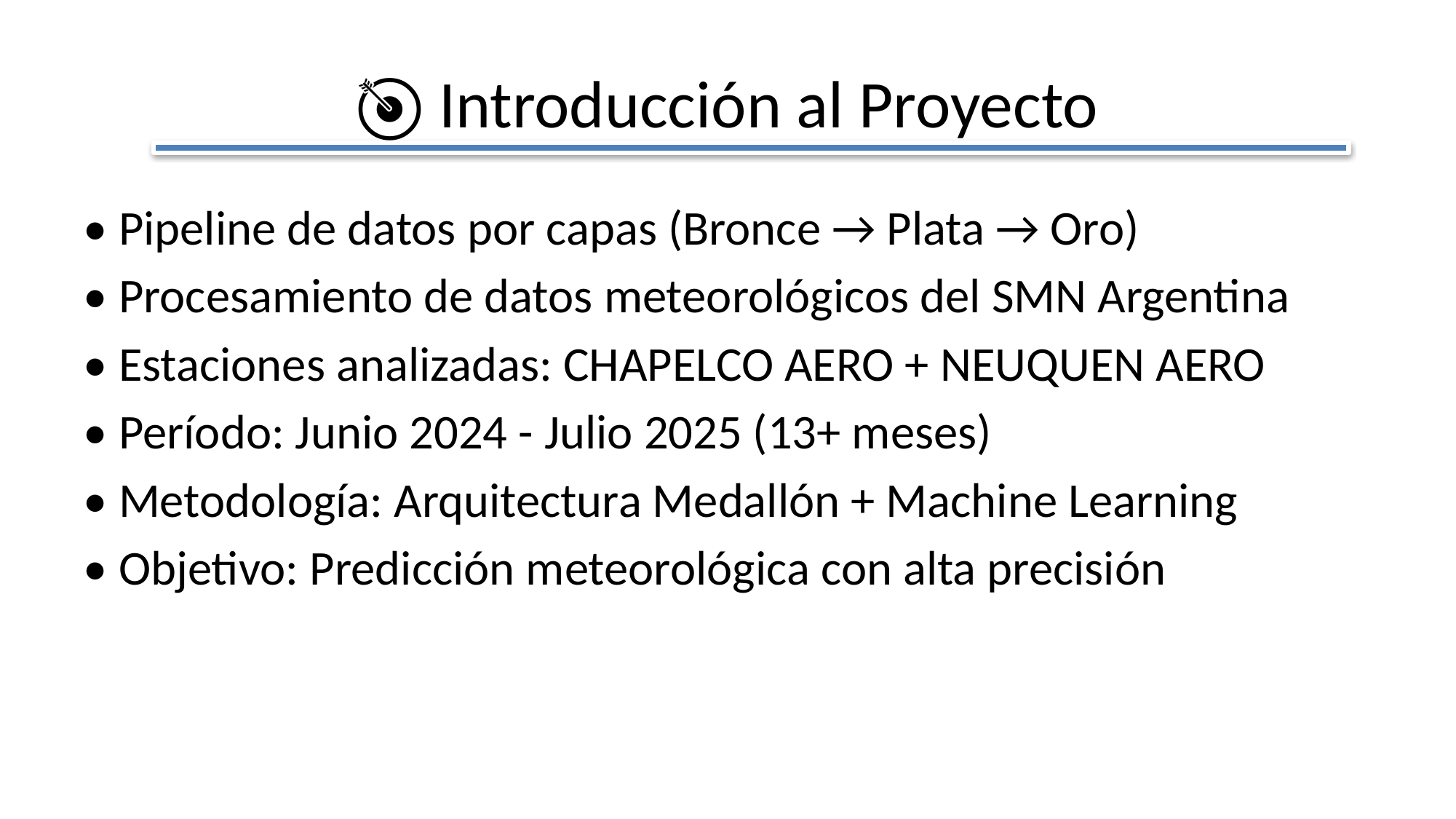

# 🎯 Introducción al Proyecto

• Pipeline de datos por capas (Bronce → Plata → Oro)
• Procesamiento de datos meteorológicos del SMN Argentina
• Estaciones analizadas: CHAPELCO AERO + NEUQUEN AERO
• Período: Junio 2024 - Julio 2025 (13+ meses)
• Metodología: Arquitectura Medallón + Machine Learning
• Objetivo: Predicción meteorológica con alta precisión